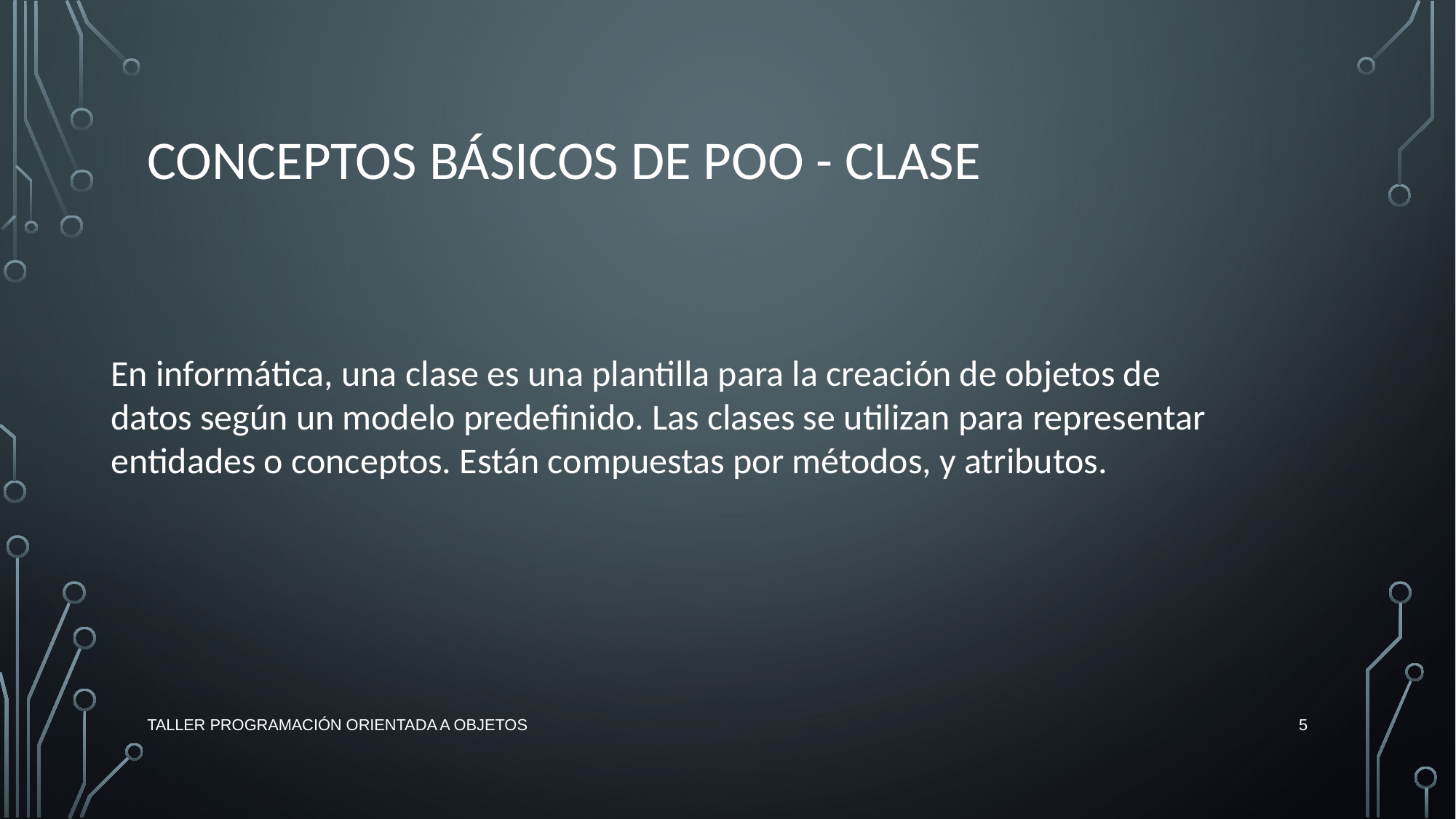

# Conceptos básicos de POO - Clase

En informática, una clase es una plantilla para la creación de objetos de datos según un modelo predefinido. Las clases se utilizan para representar entidades o conceptos. Están compuestas por métodos, y atributos.

5
Taller Programación Orientada a Objetos